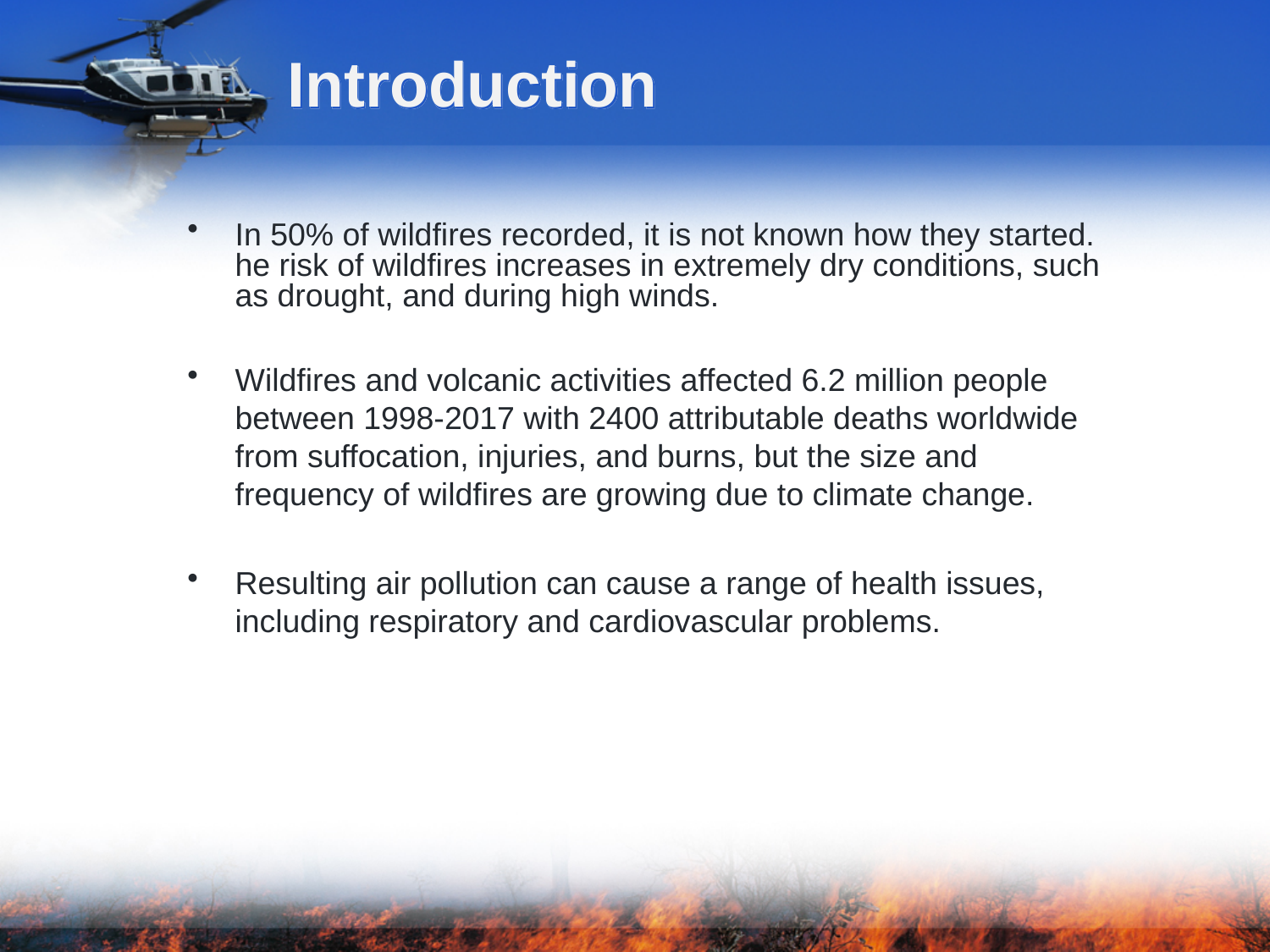

# Introduction
In 50% of wildfires recorded, it is not known how they started. he risk of wildfires increases in extremely dry conditions, such as drought, and during high winds.

Wildfires and volcanic activities affected 6.2 million people between 1998-2017 with 2400 attributable deaths worldwide from suffocation, injuries, and burns, but the size and frequency of wildfires are growing due to climate change.

Resulting air pollution can cause a range of health issues, including respiratory and cardiovascular problems.